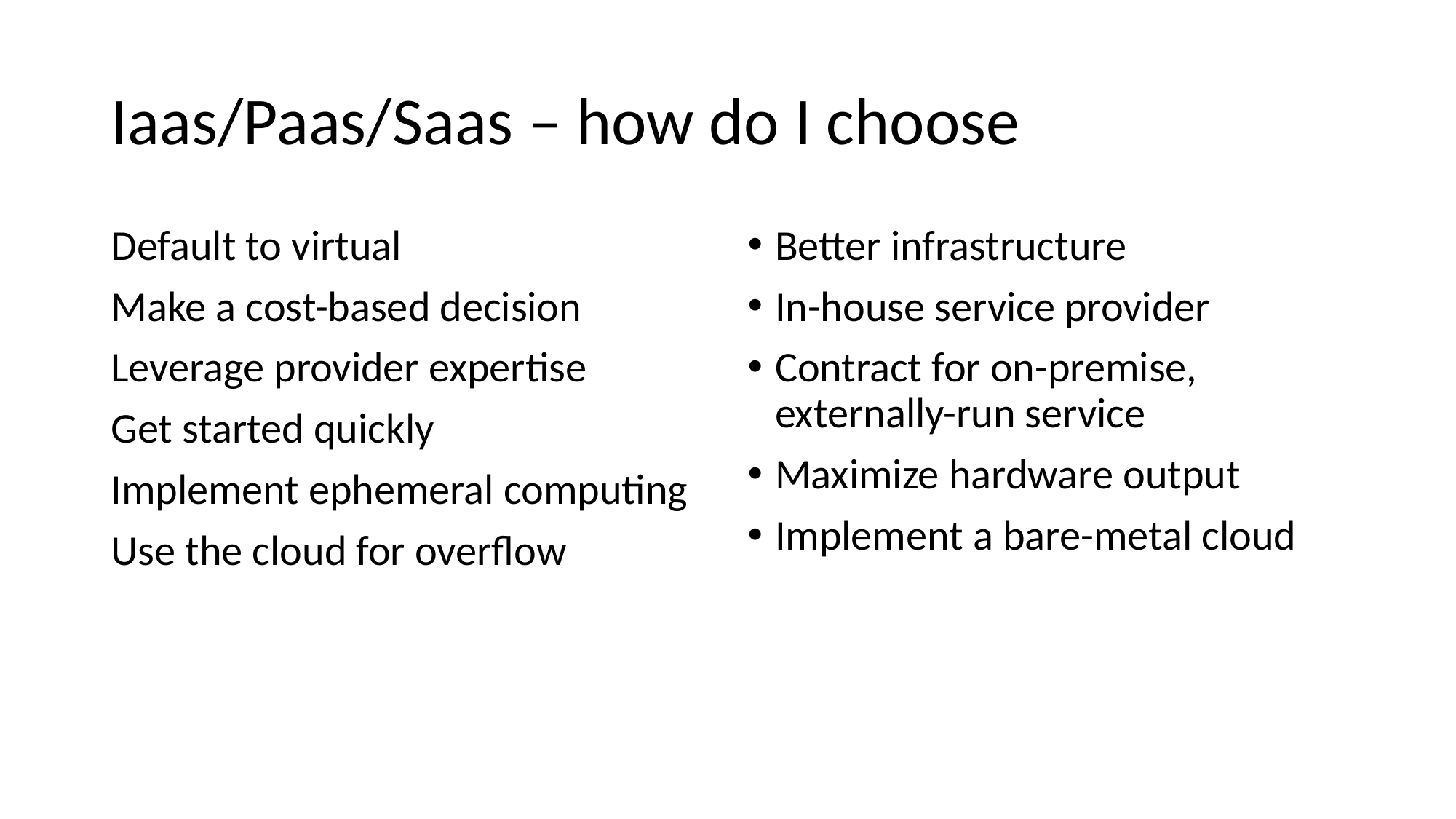

# Iaas/Paas/Saas – how do I choose
Default to virtual
Make a cost-based decision
Leverage provider expertise
Get started quickly
Implement ephemeral computing
Use the cloud for overflow
Better infrastructure
In-house service provider
Contract for on-premise, externally-run service
Maximize hardware output
Implement a bare-metal cloud